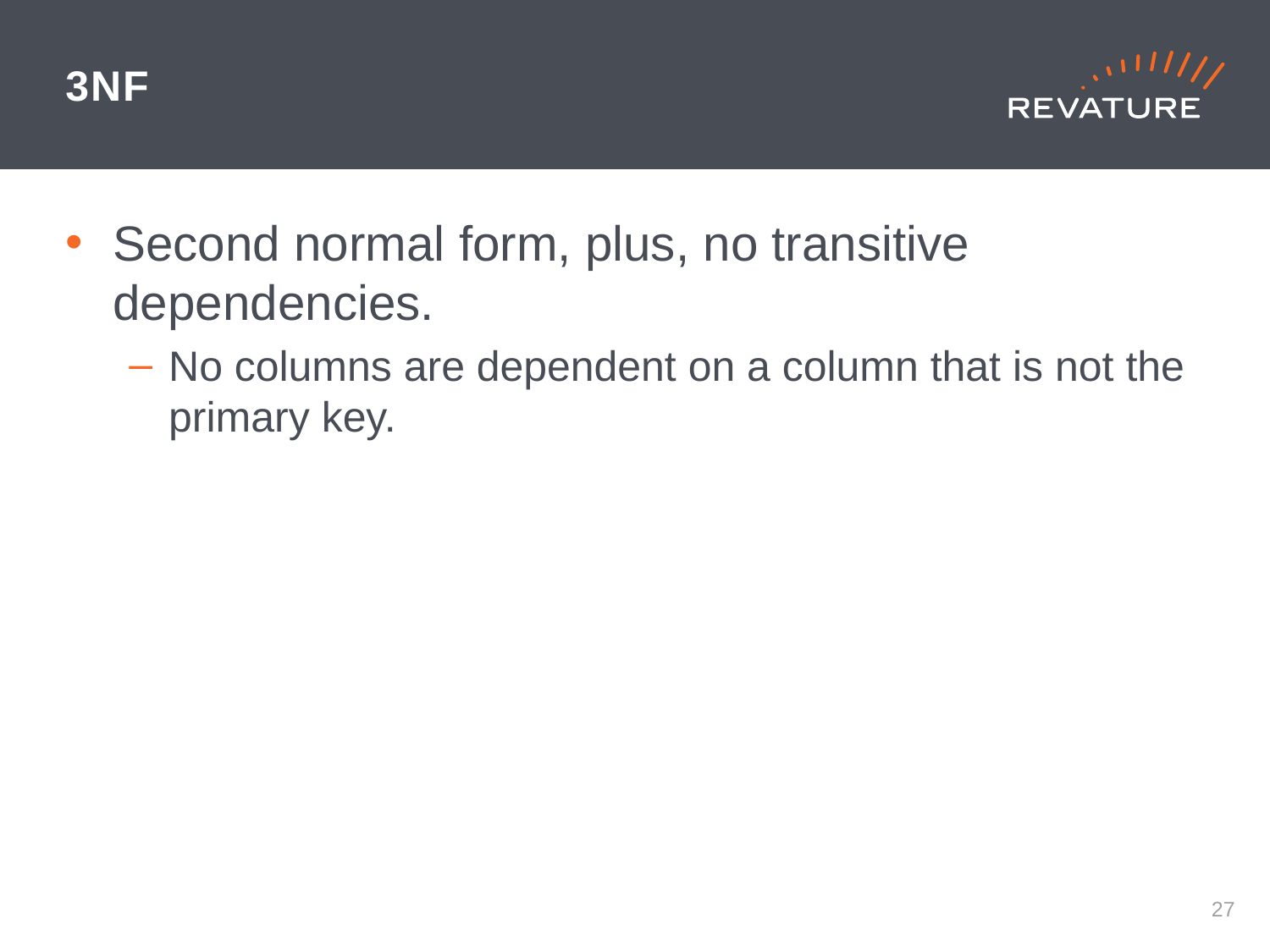

# 3NF
Second normal form, plus, no transitive dependencies.
No columns are dependent on a column that is not the primary key.
27